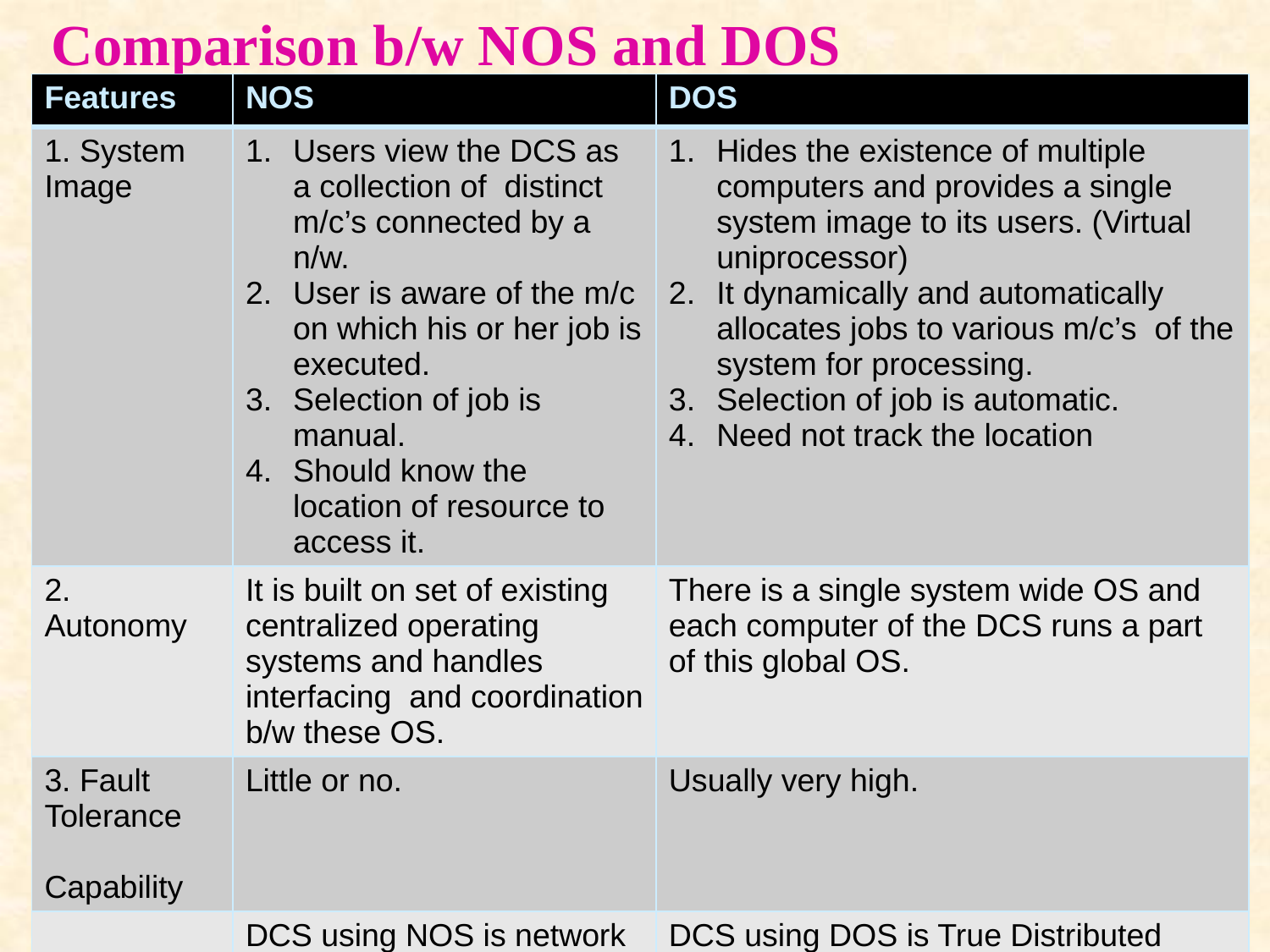

# Comparison b/w NOS and DOS
| Features | NOS | DOS |
| --- | --- | --- |
| 1. System Image | Users view the DCS as a collection of distinct m/c’s connected by a n/w. User is aware of the m/c on which his or her job is executed. Selection of job is manual. Should know the location of resource to access it. | Hides the existence of multiple computers and provides a single system image to its users. (Virtual uniprocessor) It dynamically and automatically allocates jobs to various m/c’s of the system for processing. Selection of job is automatic. Need not track the location |
| 2. Autonomy | It is built on set of existing centralized operating systems and handles interfacing and coordination b/w these OS. | There is a single system wide OS and each computer of the DCS runs a part of this global OS. |
| 3. Fault Tolerance Capability | Little or no. | Usually very high. |
|  | DCS using NOS is network system | DCS using DOS is True Distributed System or Distributed System. |